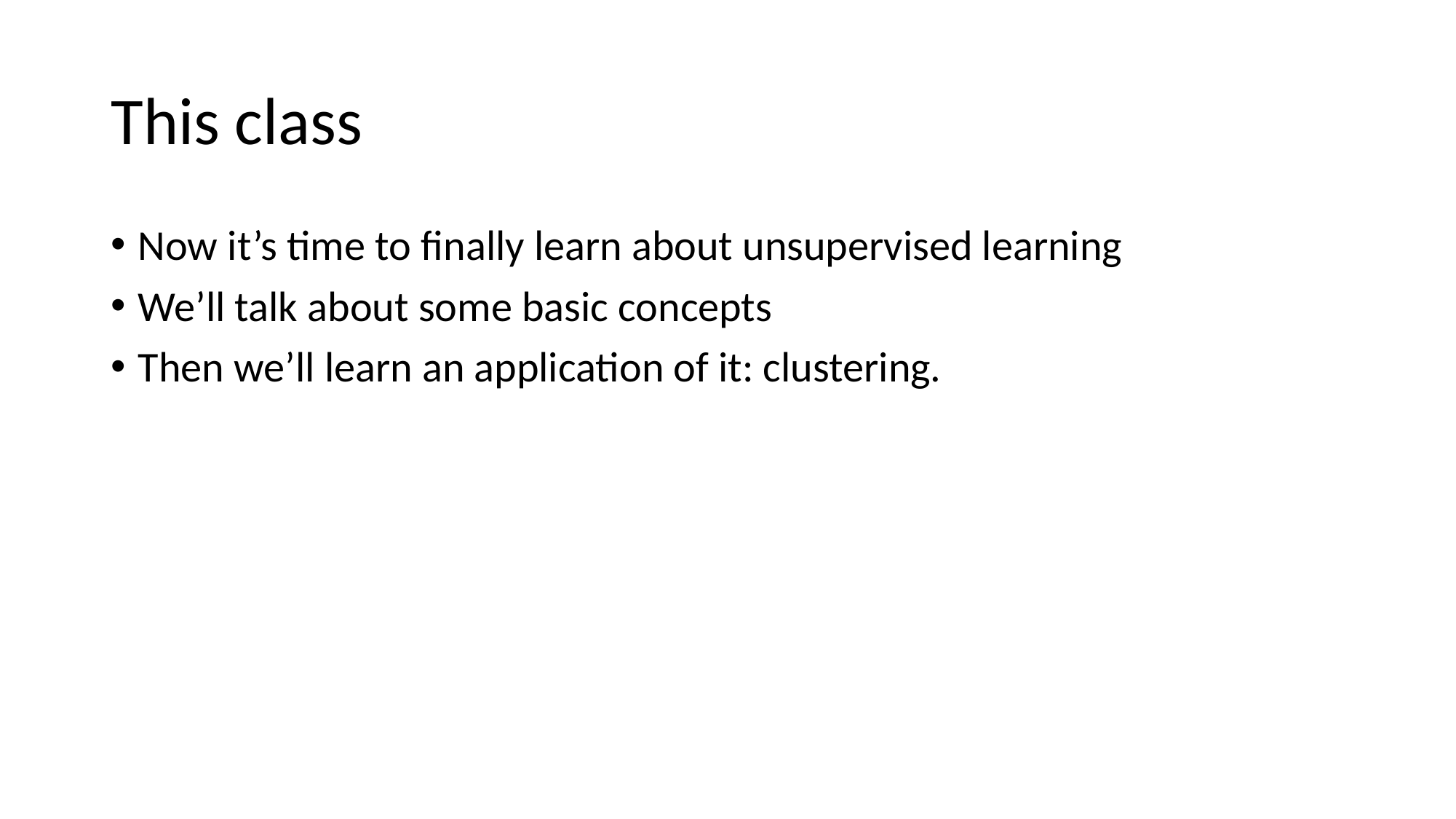

# This class
Now it’s time to finally learn about unsupervised learning
We’ll talk about some basic concepts
Then we’ll learn an application of it: clustering.